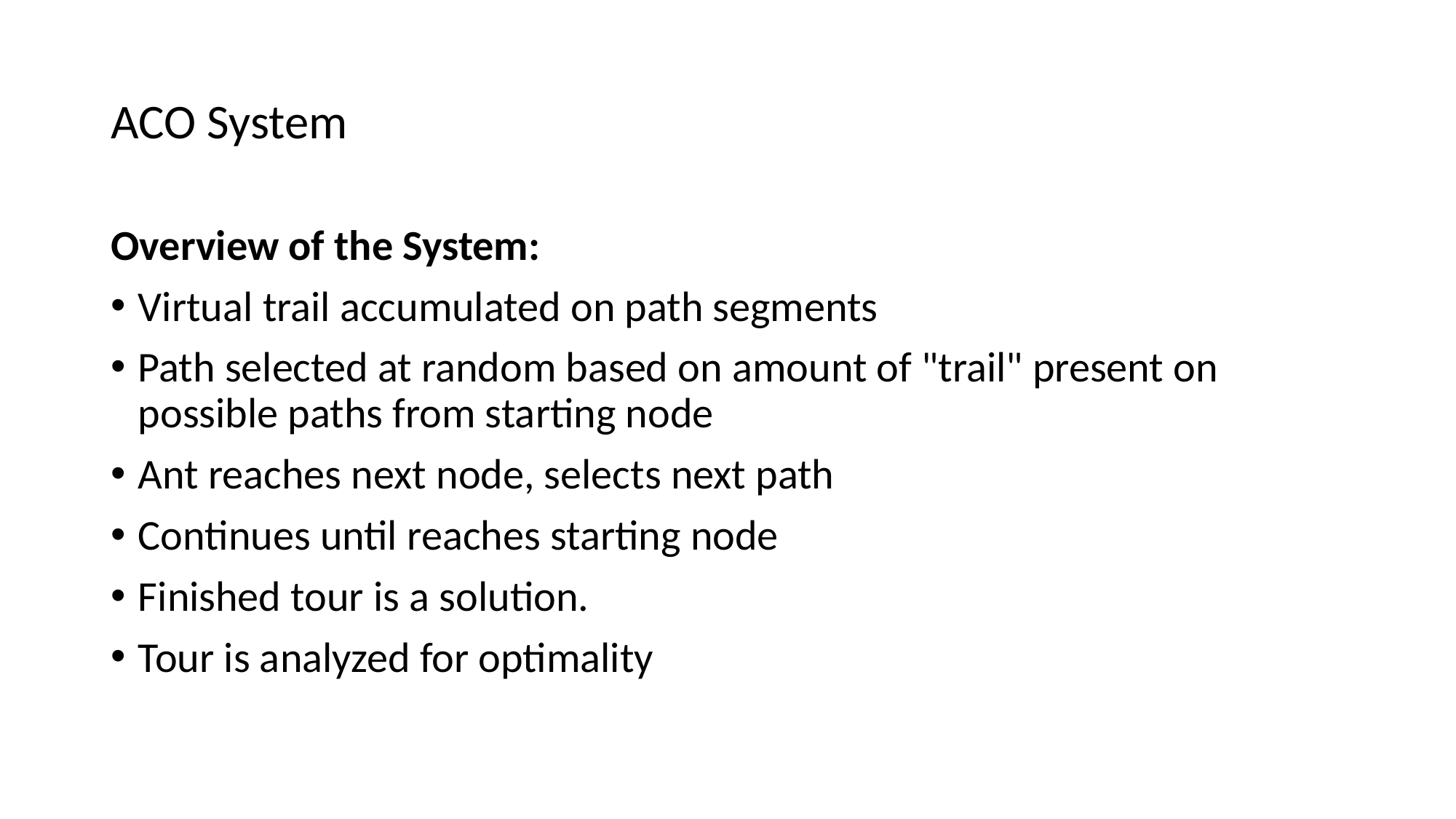

# ACO System
Overview of the System:
Virtual trail accumulated on path segments
Path selected at random based on amount of "trail" present on possible paths from starting node
Ant reaches next node, selects next path
Continues until reaches starting node
Finished tour is a solution.
Tour is analyzed for optimality